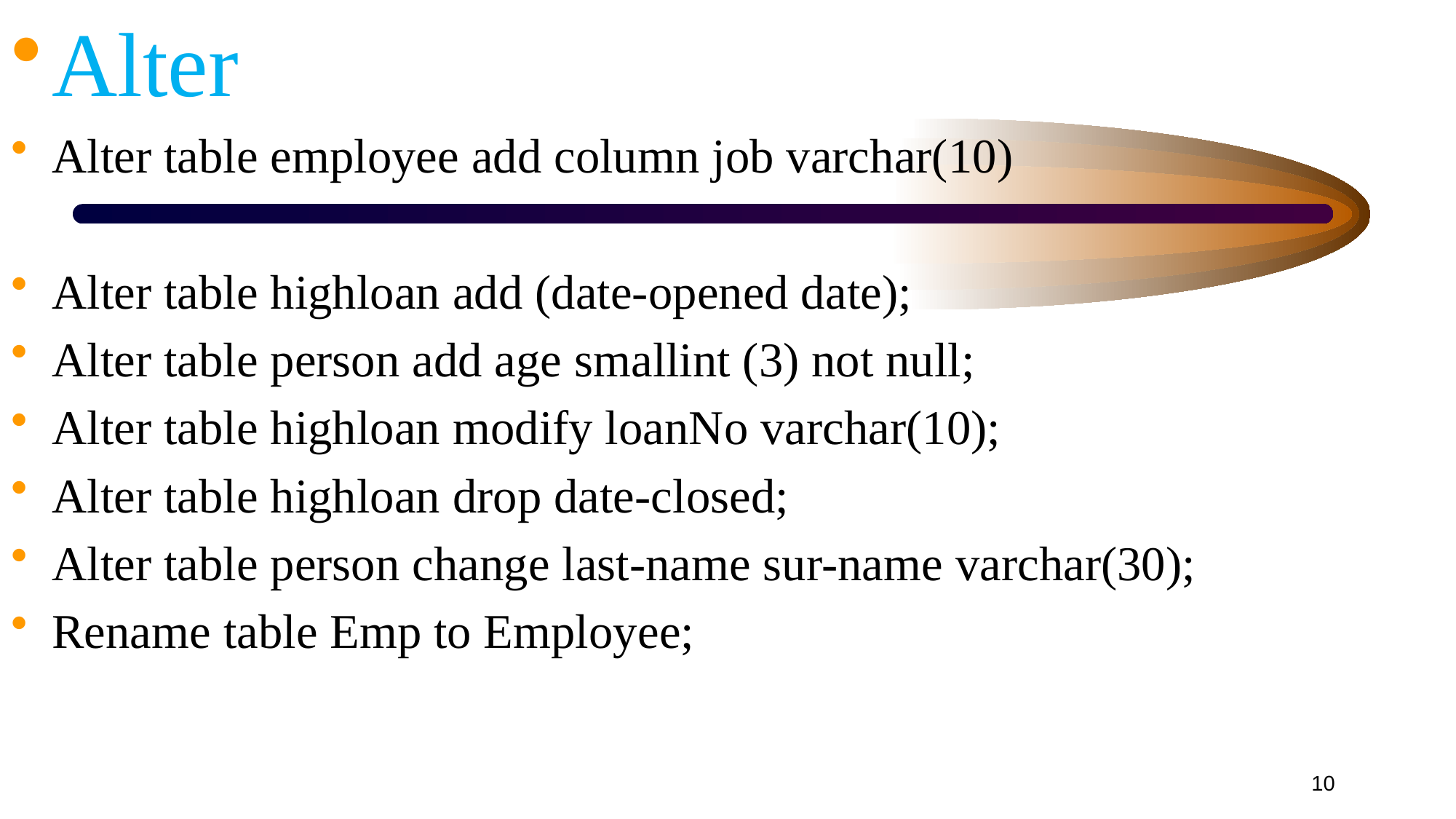

Alter
Alter table employee add column job varchar(10)

Alter table highloan add (date-opened date);
Alter table person add age smallint (3) not null;
Alter table highloan modify loanNo varchar(10);
Alter table highloan drop date-closed;
Alter table person change last-name sur-name varchar(30);
Rename table Emp to Employee;

10